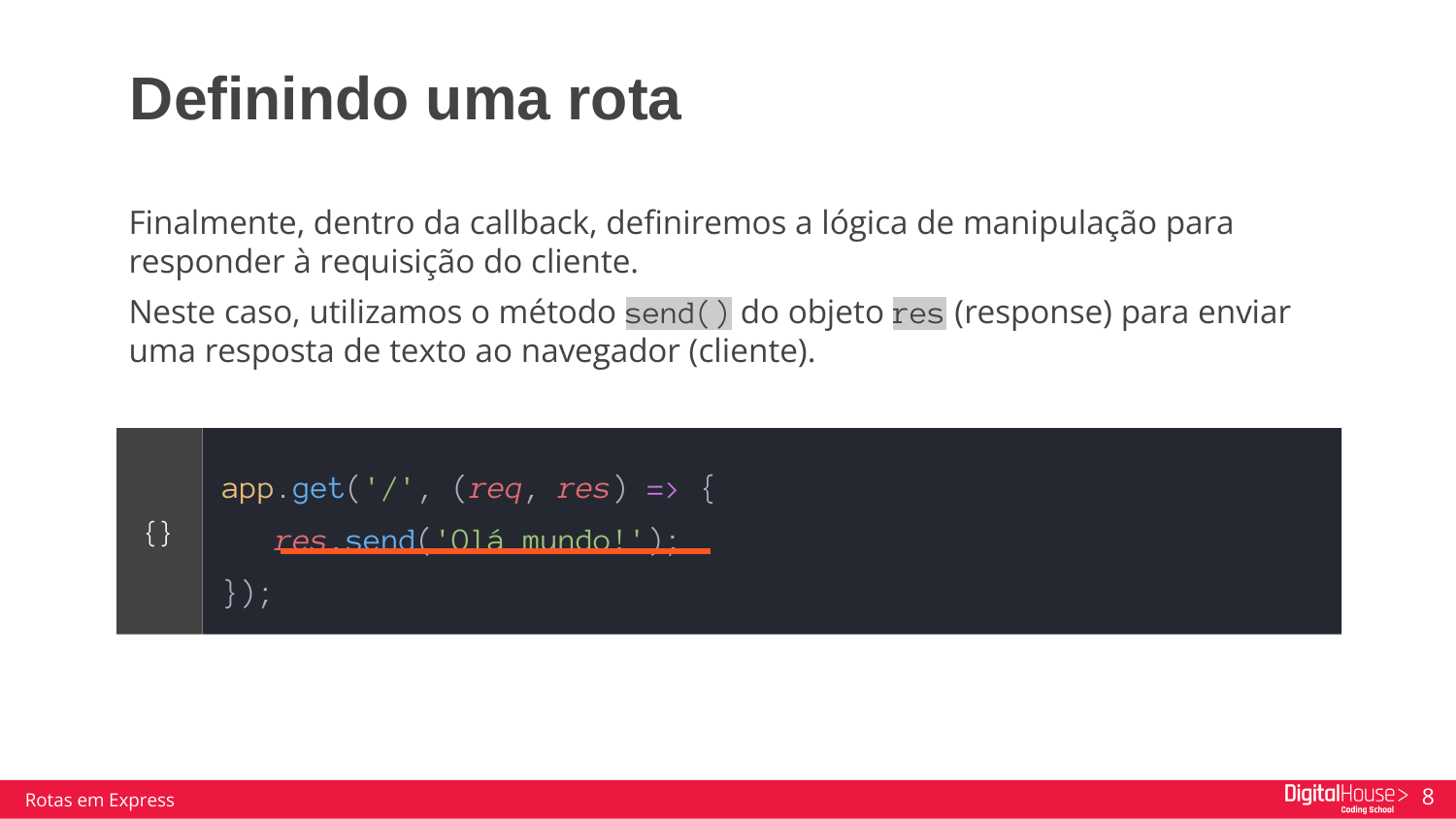

Definindo uma rota
Finalmente, dentro da callback, definiremos a lógica de manipulação para responder à requisição do cliente.
Neste caso, utilizamos o método send() do objeto res (response) para enviar uma resposta de texto ao navegador (cliente).
app.get('/', (req, res) => {
   res.send('Olá mundo!');
});
{}